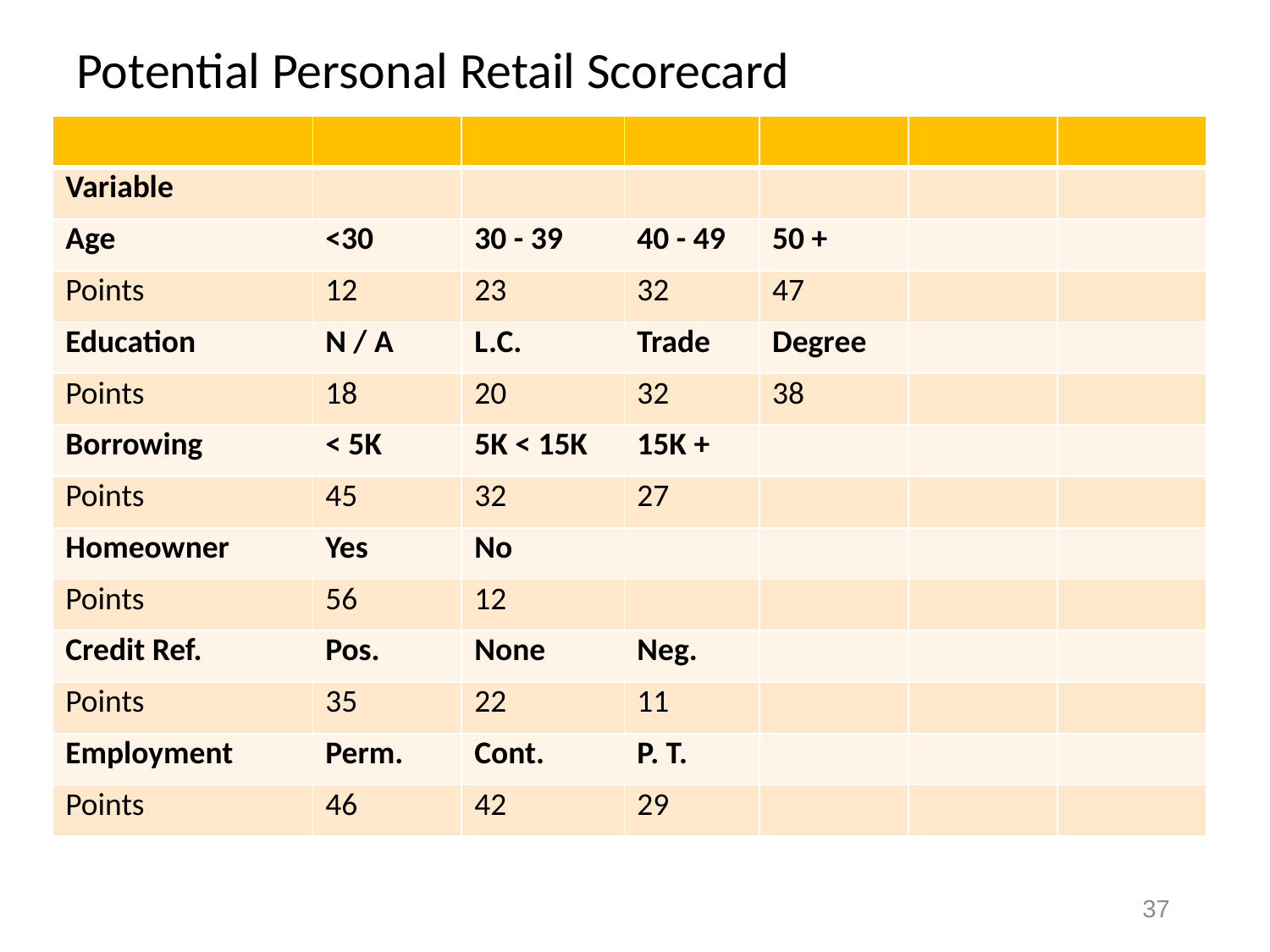

# Potential Personal Retail Scorecard
|  |  |  |  |  |  |  |
| --- | --- | --- | --- | --- | --- | --- |
| Variable |  |  |  |  |  |  |
| Age | <30 | 30 - 39 | 40 - 49 | 50 + |  |  |
| Points | 12 | 23 | 32 | 47 |  |  |
| Education | N / A | L.C. | Trade | Degree |  |  |
| Points | 18 | 20 | 32 | 38 |  |  |
| Borrowing | < 5K | 5K < 15K | 15K + |  |  |  |
| Points | 45 | 32 | 27 |  |  |  |
| Homeowner | Yes | No |  |  |  |  |
| Points | 56 | 12 |  |  |  |  |
| Credit Ref. | Pos. | None | Neg. |  |  |  |
| Points | 35 | 22 | 11 |  |  |  |
| Employment | Perm. | Cont. | P. T. |  |  |  |
| Points | 46 | 42 | 29 |  |  |  |
37